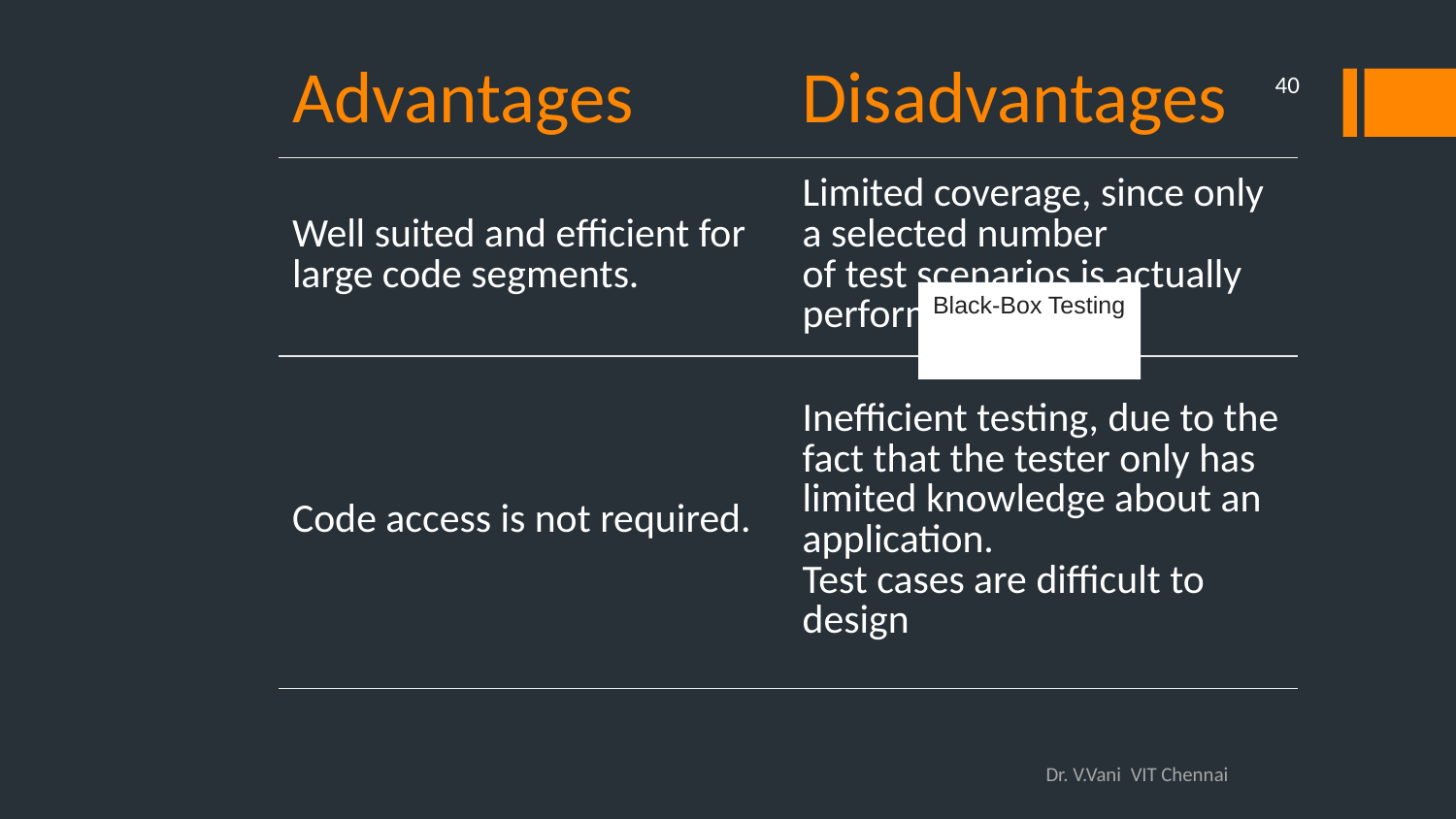

| Advantages | Disadvantages |
| --- | --- |
| Well suited and efficient for large code segments. | Limited coverage, since only a selected number of test scenarios is actually performed. |
| Code access is not required. | Inefficient testing, due to the fact that the tester only has limited knowledge about an application. Test cases are difficult to design |
40
Black-Box Testing

Dr. V.Vani  VIT Chennai